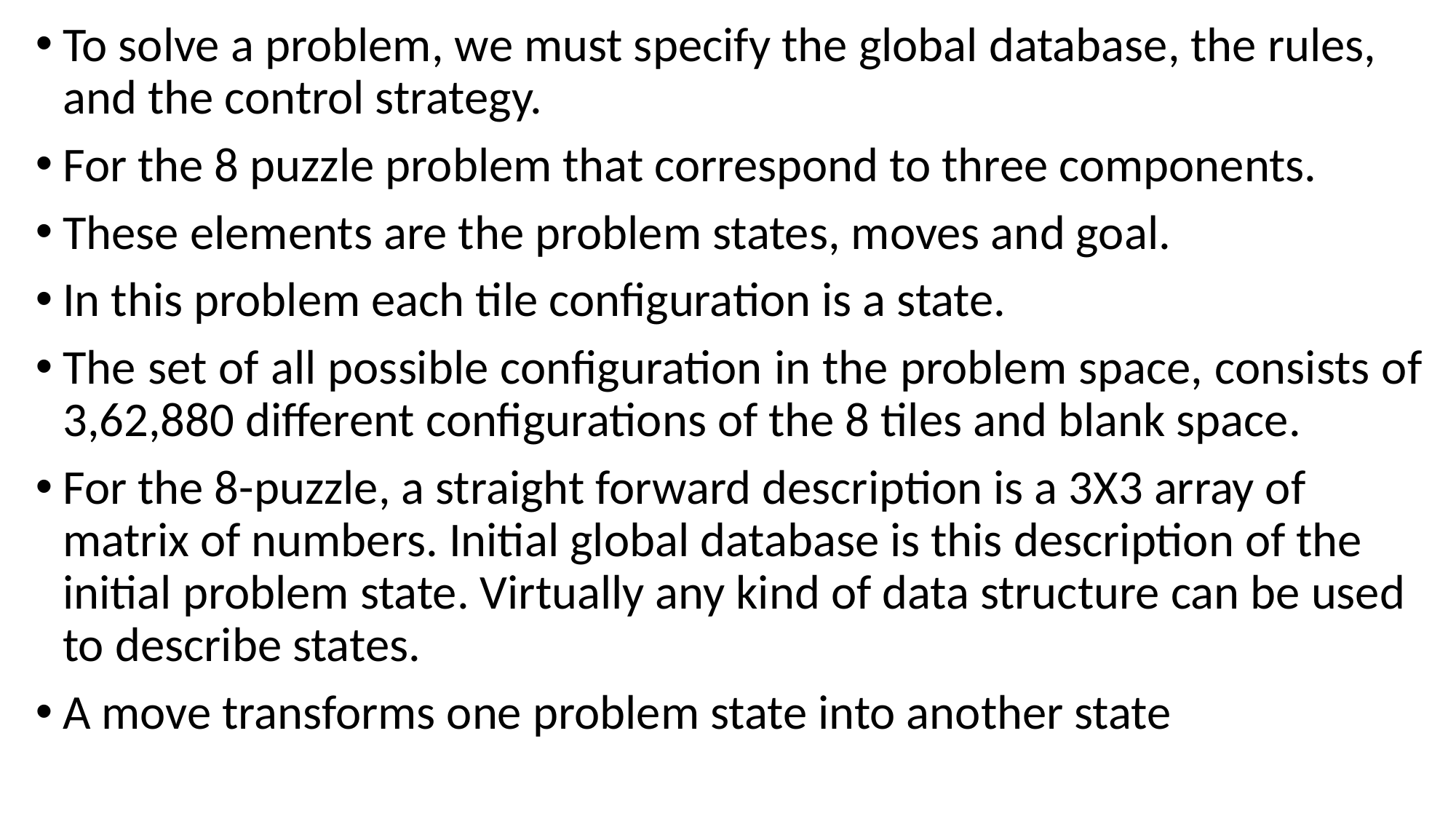

To solve a problem, we must specify the global database, the rules, and the control strategy.
For the 8 puzzle problem that correspond to three components.
These elements are the problem states, moves and goal.
In this problem each tile configuration is a state.
The set of all possible configuration in the problem space, consists of 3,62,880 different configurations of the 8 tiles and blank space.
For the 8-puzzle, a straight forward description is a 3X3 array of matrix of numbers. Initial global database is this description of the initial problem state. Virtually any kind of data structure can be used to describe states.
A move transforms one problem state into another state